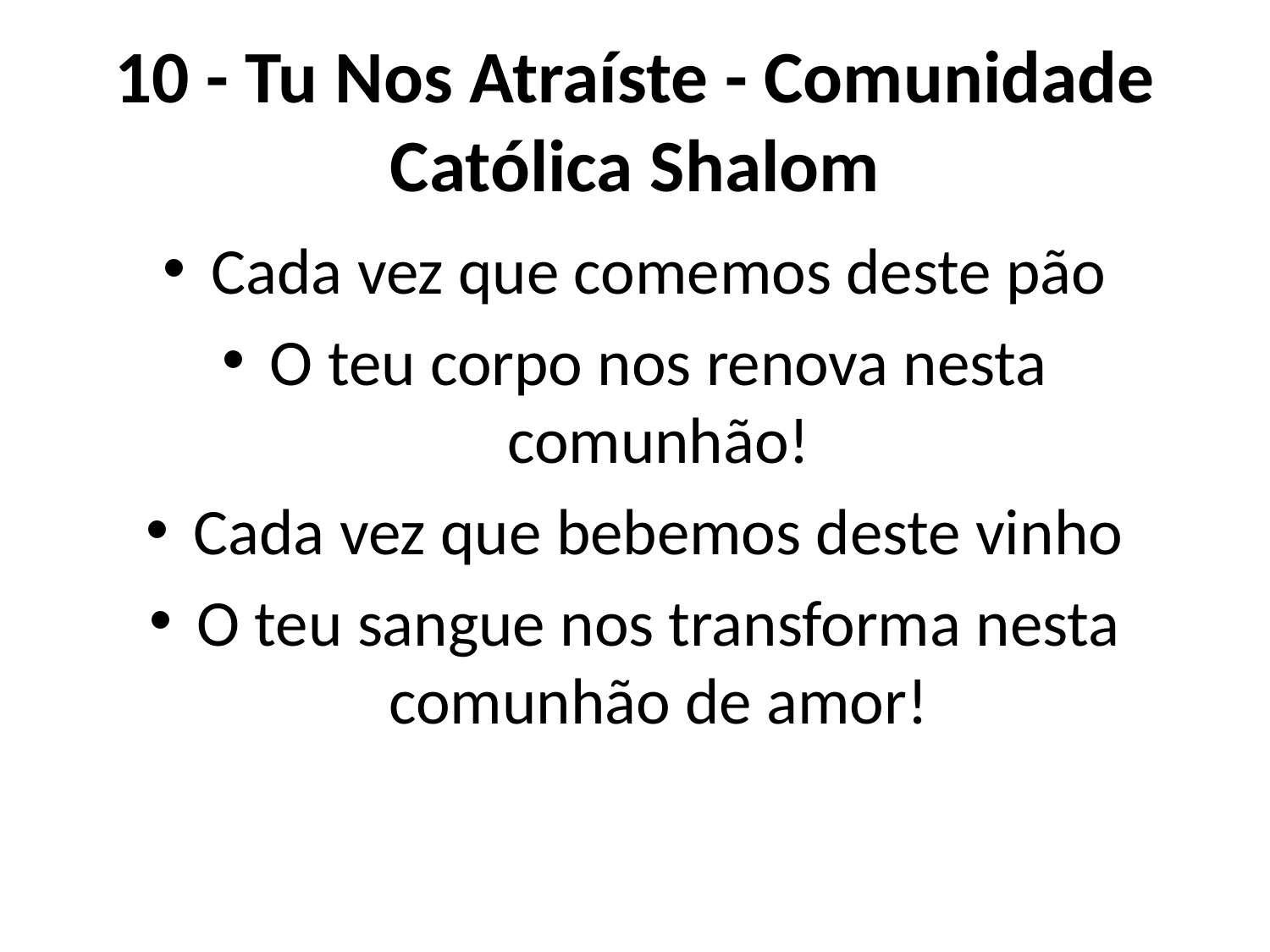

# 10 - Tu Nos Atraíste - Comunidade Católica Shalom
Cada vez que comemos deste pão
O teu corpo nos renova nesta comunhão!
Cada vez que bebemos deste vinho
O teu sangue nos transforma nesta comunhão de amor!